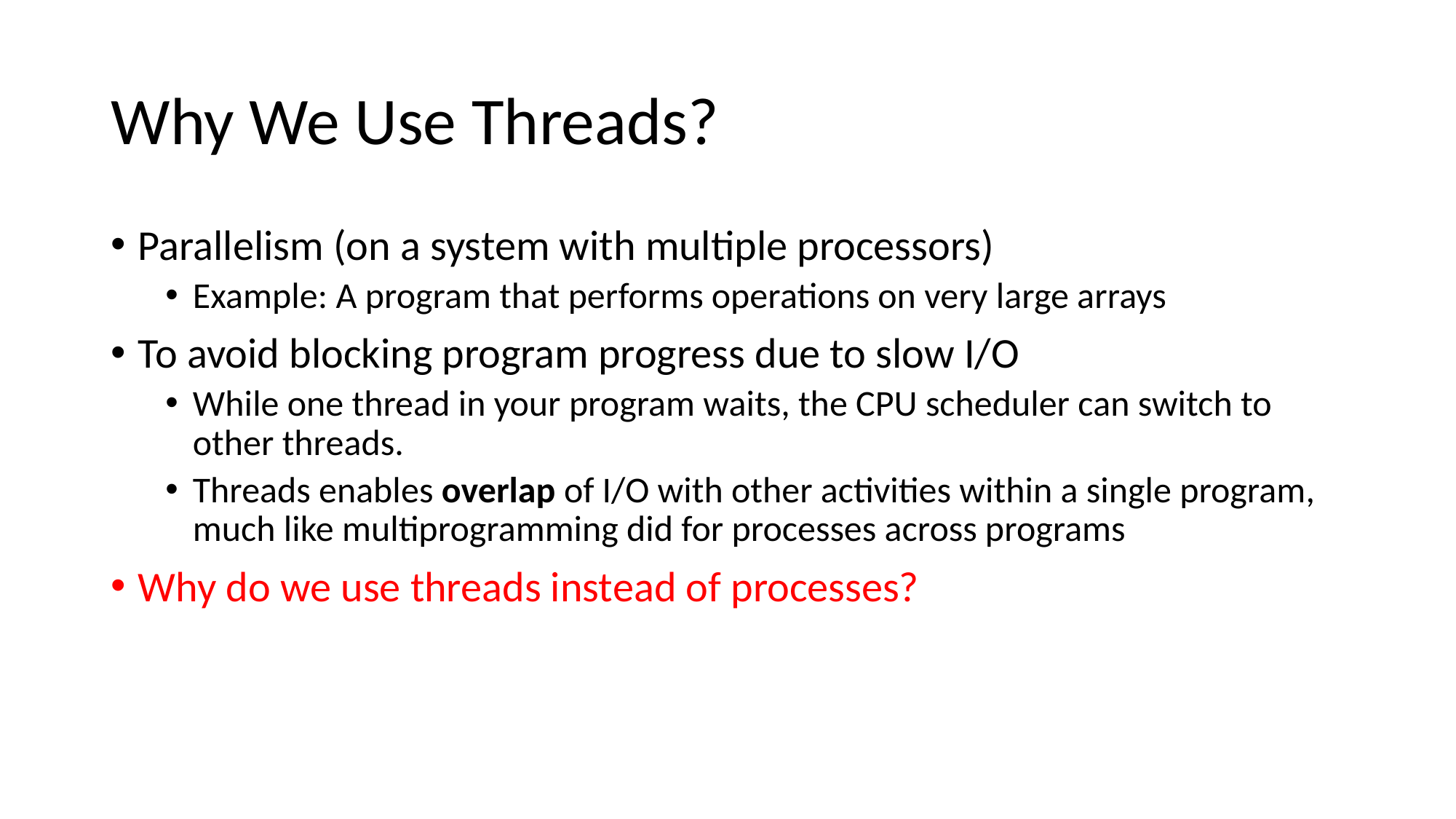

# Why We Use Threads?
Parallelism (on a system with multiple processors)
Example: A program that performs operations on very large arrays
To avoid blocking program progress due to slow I/O
While one thread in your program waits, the CPU scheduler can switch to other threads.
Threads enables overlap of I/O with other activities within a single program, much like multiprogramming did for processes across programs
Why do we use threads instead of processes?